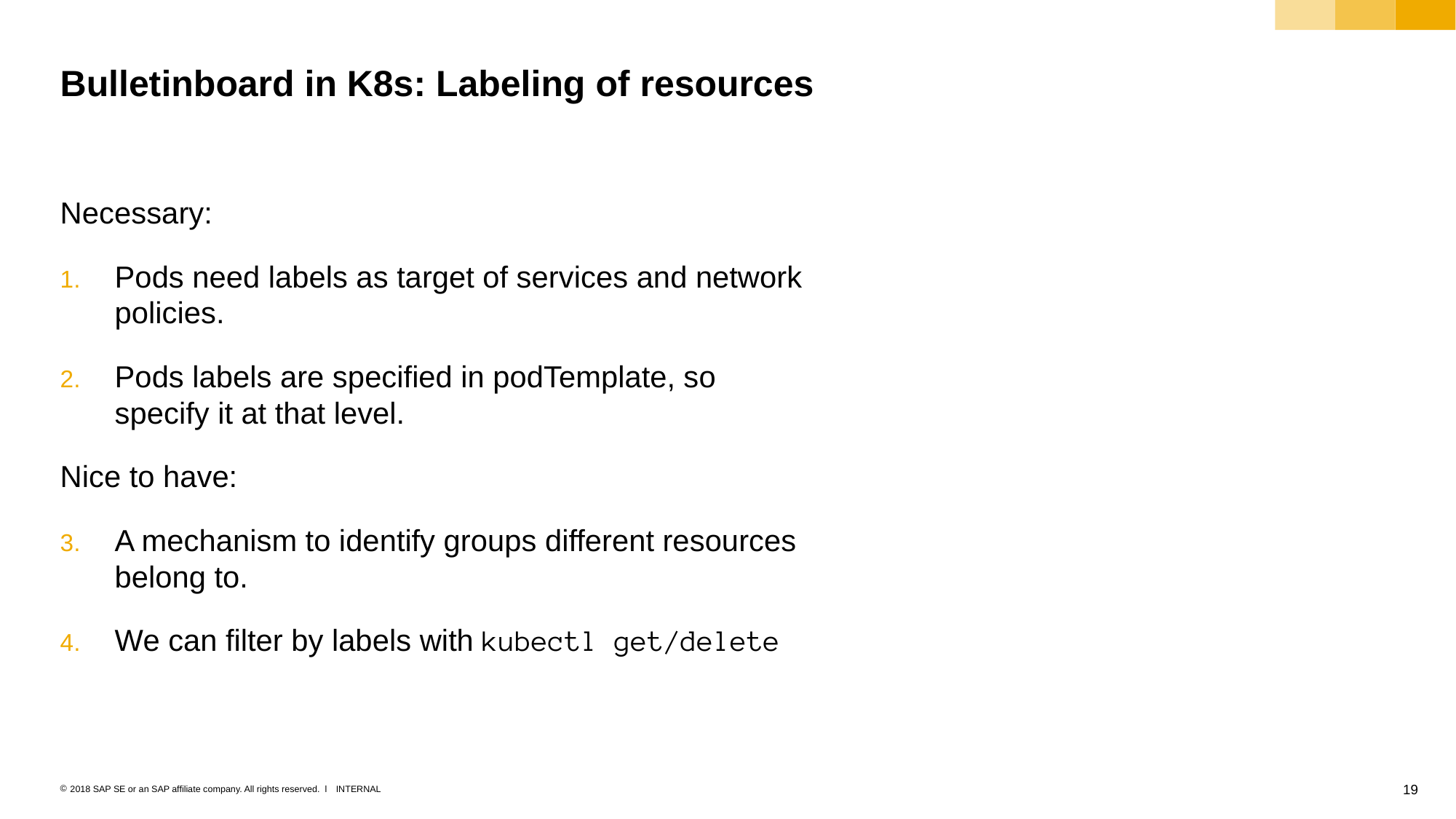

# Bulletinboard in K8s: Labeling of resources
Necessary:
Pods need labels as target of services and network policies.
Pods labels are specified in podTemplate, so specify it at that level.
Nice to have:
A mechanism to identify groups different resources belong to.
We can filter by labels with kubectl get/delete